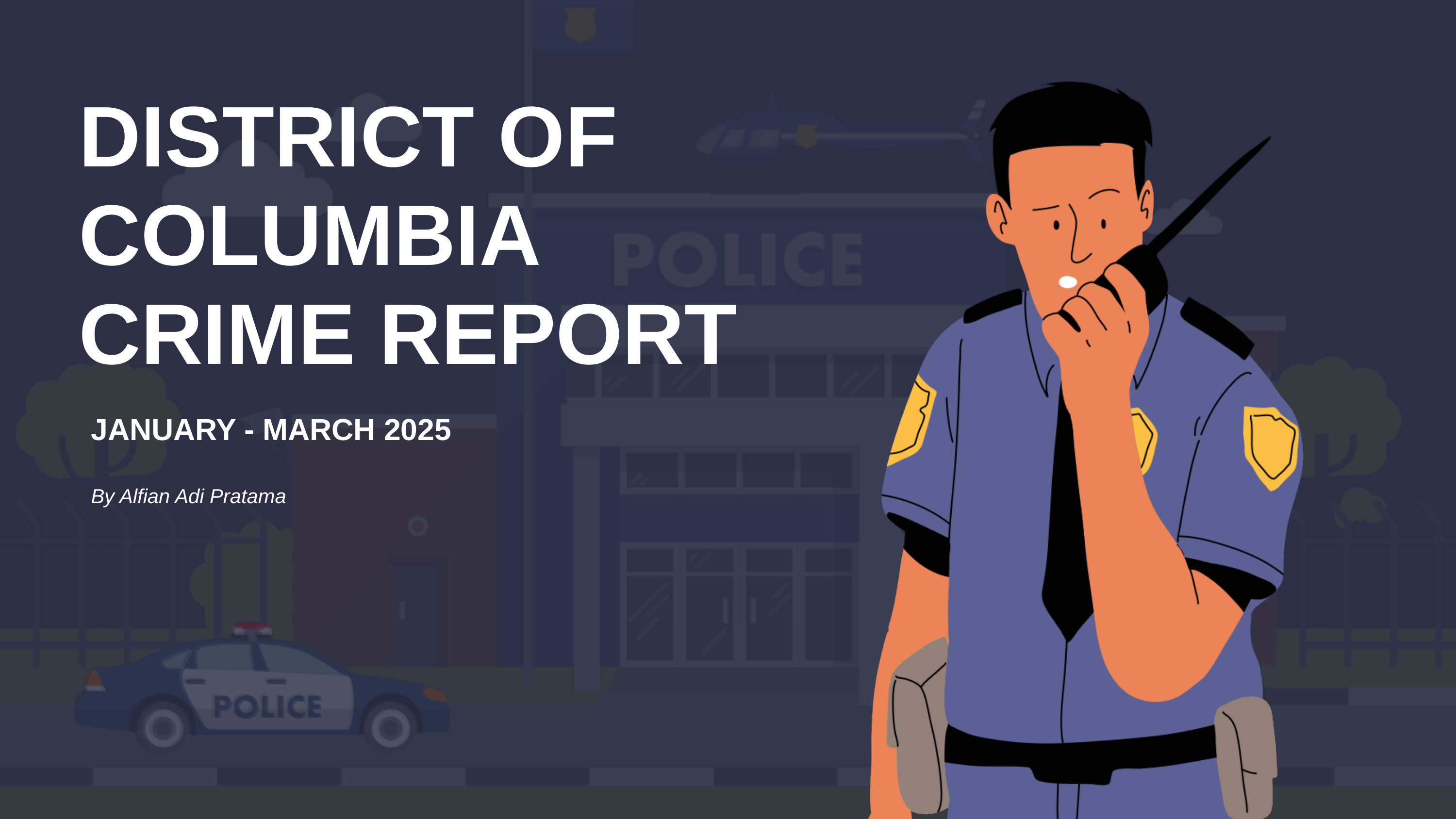

DISTRICT OF COLUMBIA CRIME REPORT
JANUARY - MARCH 2025

By Alfian Adi Pratama